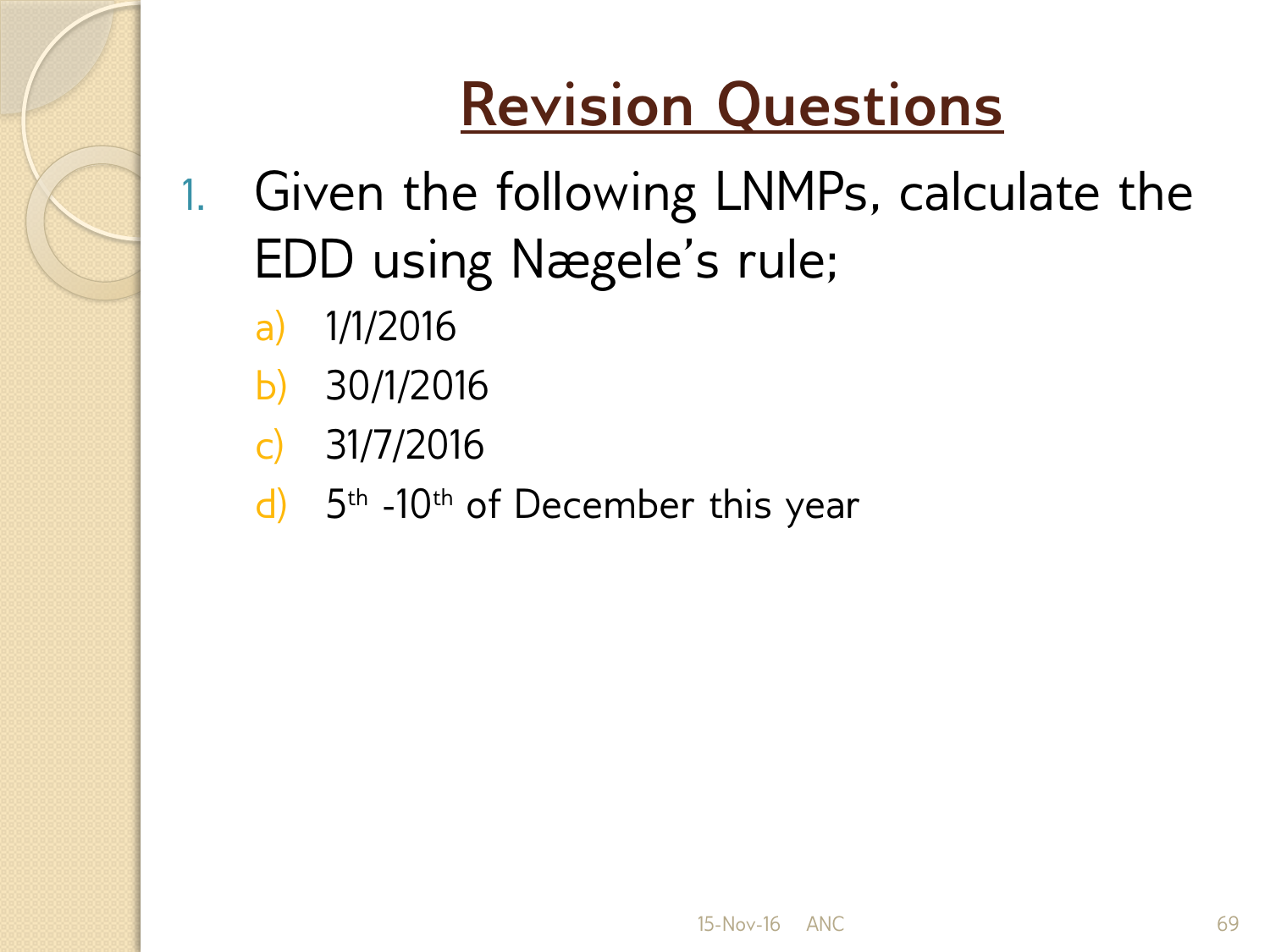

# Revision Questions
Given the following LNMPs, calculate the EDD using Naegele’s rule;
1/1/2016
30/1/2016
31/7/2016
5th -10th of December this year
15-Nov-16
ANC
69